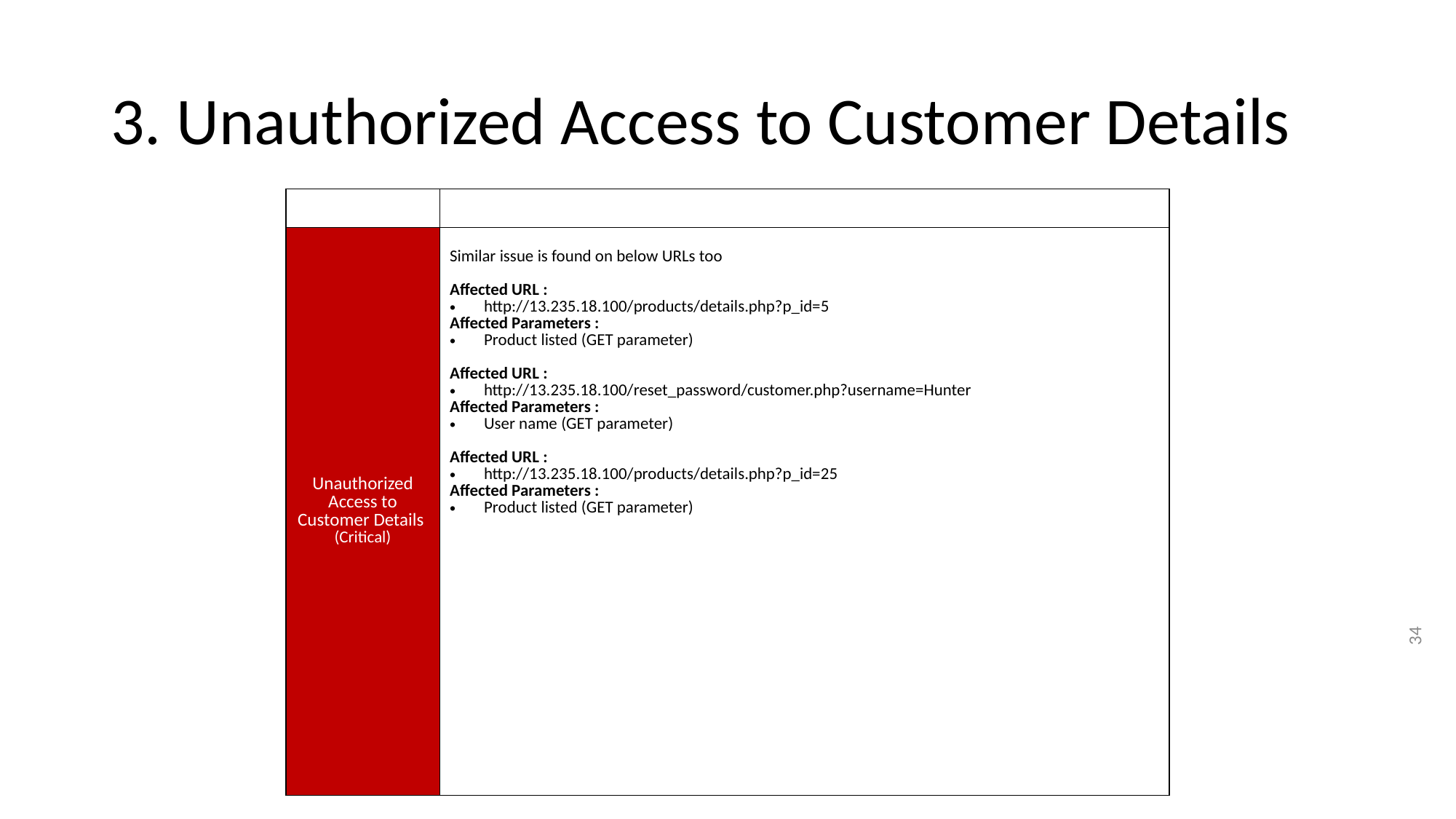

# 3. Unauthorized Access to Customer Details
|  |  |
| --- | --- |
| Unauthorized Access to Customer Details (Critical) | Similar issue is found on below URLs too Affected URL : http://13.235.18.100/products/details.php?p\_id=5 Affected Parameters : Product listed (GET parameter) Affected URL : http://13.235.18.100/reset\_password/customer.php?username=Hunter Affected Parameters : User name (GET parameter) Affected URL : http://13.235.18.100/products/details.php?p\_id=25 Affected Parameters : Product listed (GET parameter) |
34